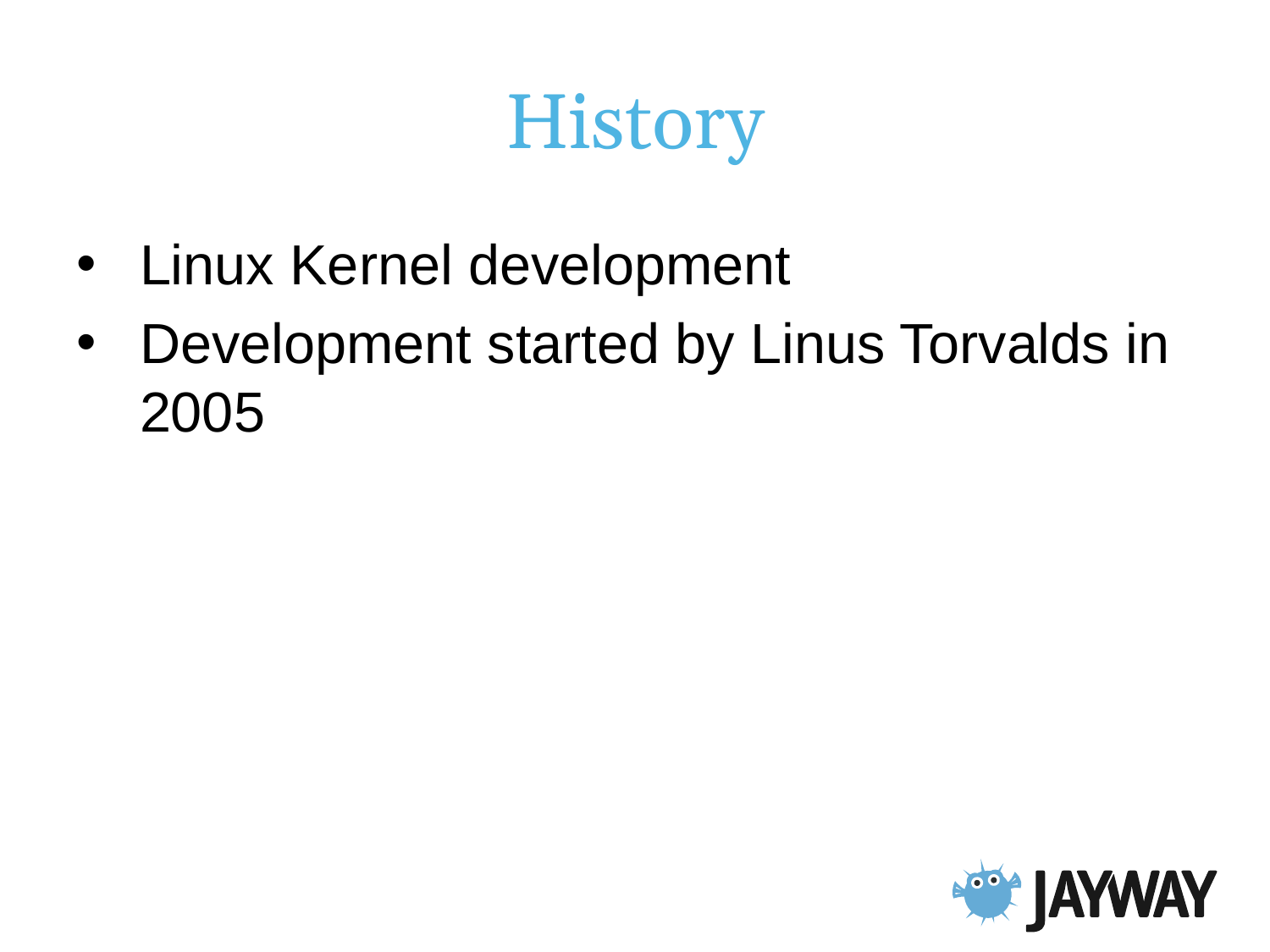

# History
Linux Kernel development
Development started by Linus Torvalds in 2005